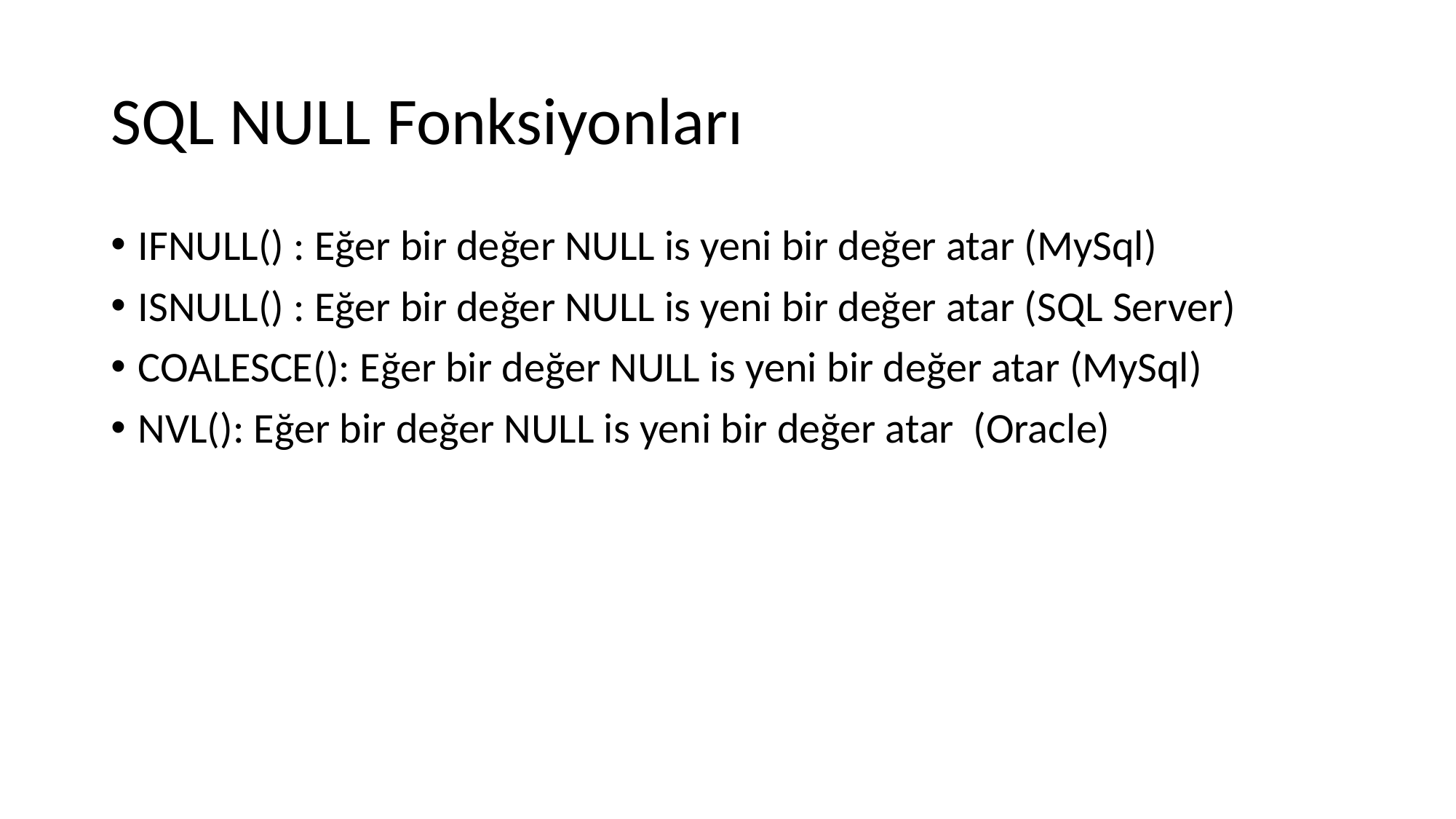

# SQL NULL Fonksiyonları
IFNULL() : Eğer bir değer NULL is yeni bir değer atar (MySql)
ISNULL() : Eğer bir değer NULL is yeni bir değer atar (SQL Server)
COALESCE(): Eğer bir değer NULL is yeni bir değer atar (MySql)
NVL(): Eğer bir değer NULL is yeni bir değer atar  (Oracle)